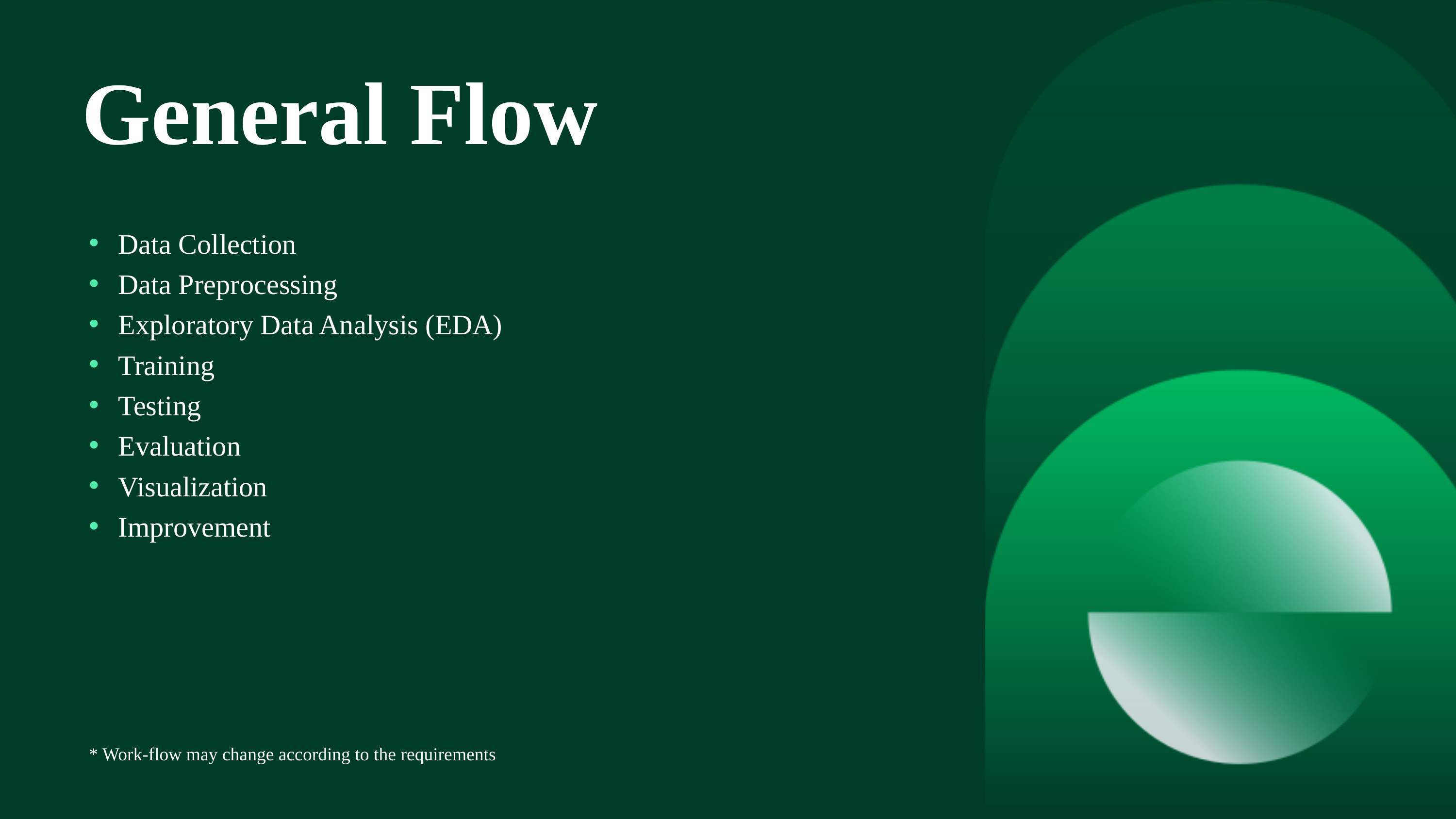

# General Flow
Data Collection
Data Preprocessing
Exploratory Data Analysis (EDA)
Training
Testing
Evaluation
Visualization
Improvement
* Work-flow may change according to the requirements